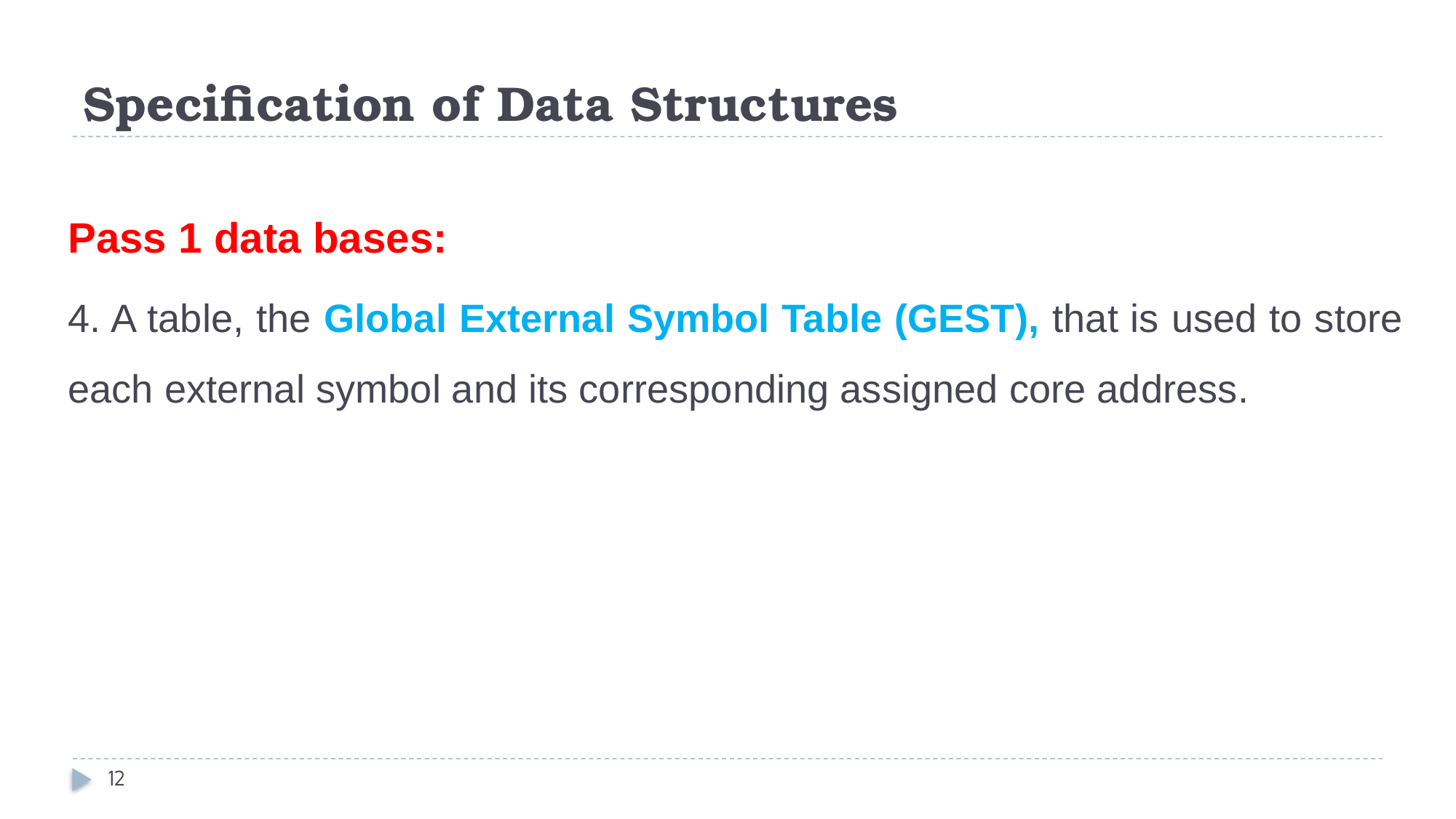

# Specification of Data Structures
Pass 1 data bases:
4. A table, the Global External Symbol Table (GEST), that is used to store each external symbol and its corresponding assigned core address.

12